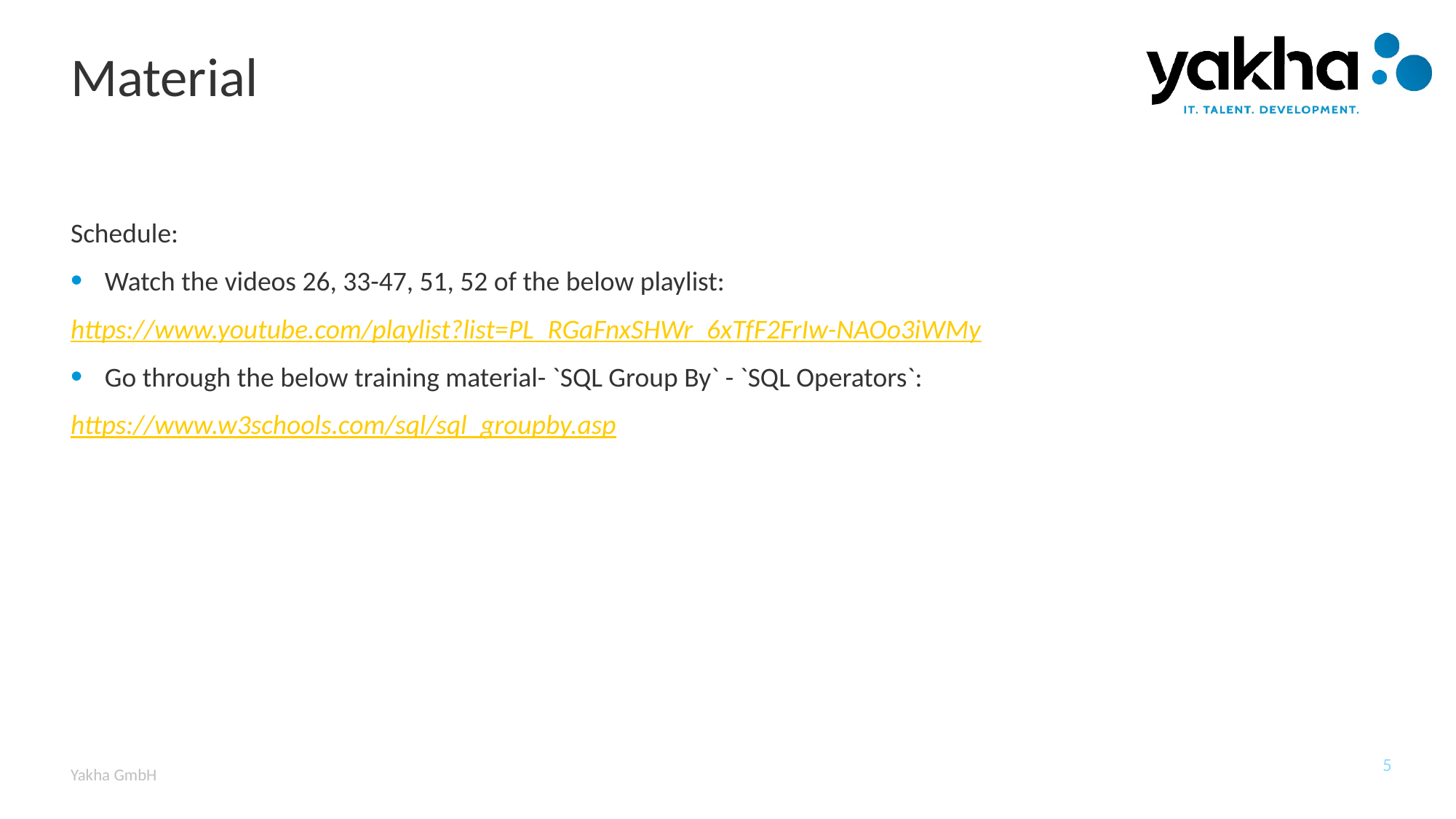

# Material

Schedule:
Watch the videos 26, 33-47, 51, 52 of the below playlist:
https://www.youtube.com/playlist?list=PL_RGaFnxSHWr_6xTfF2FrIw-NAOo3iWMy
Go through the below training material- `SQL Group By` - `SQL Operators`:
https://www.w3schools.com/sql/sql_groupby.asp

5
Yakha GmbH